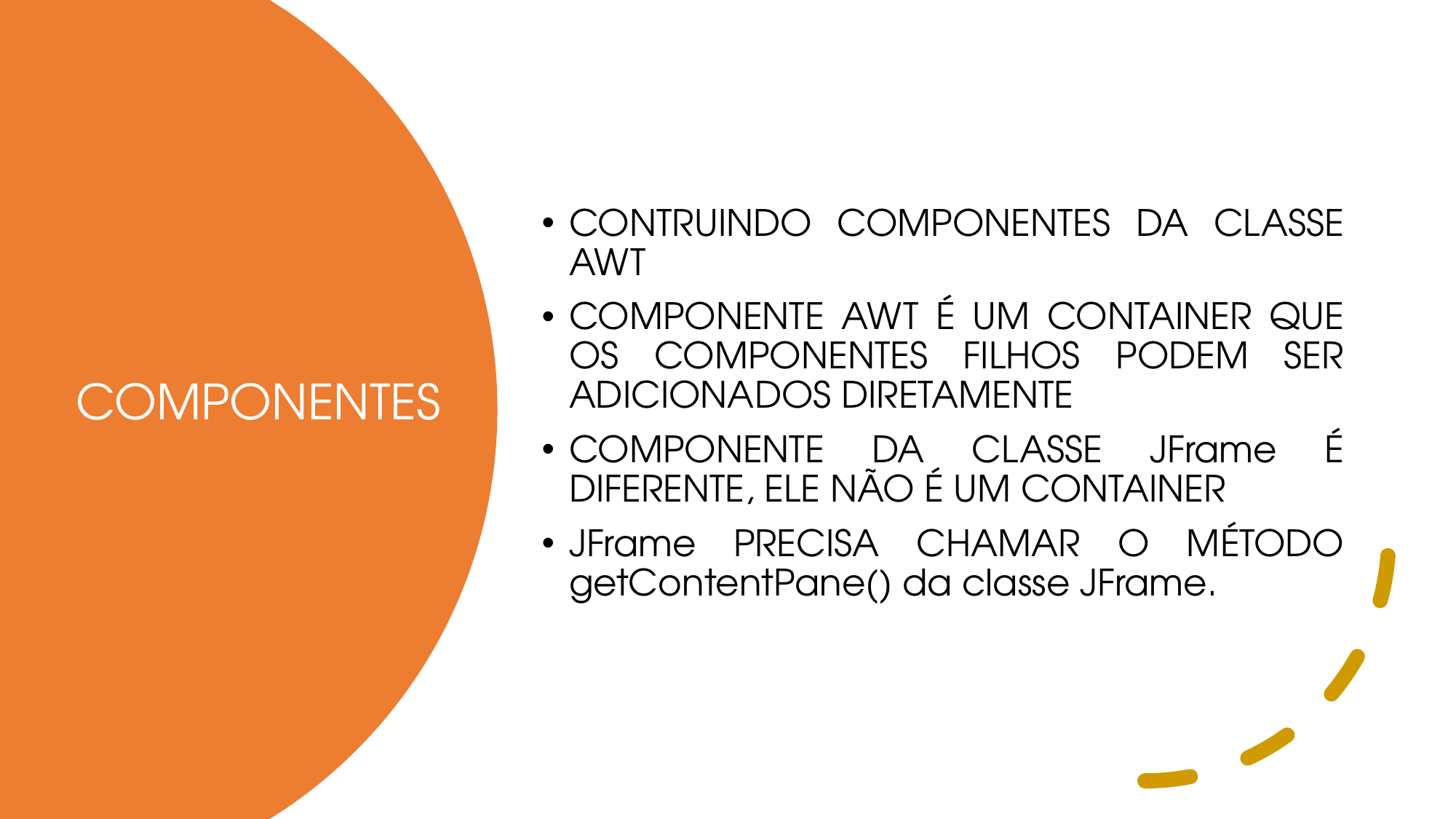

CONTRUINDO COMPONENTES DA CLASSE AWT
COMPONENTE AWT É UM CONTAINER QUE OS COMPONENTES FILHOS PODEM SER ADICIONADOS DIRETAMENTE
COMPONENTE DA CLASSE JFrame É DIFERENTE, ELE NÃO É UM CONTAINER
JFrame PRECISA CHAMAR O MÉTODO getContentPane() da classe JFrame.
# COMPONENTES